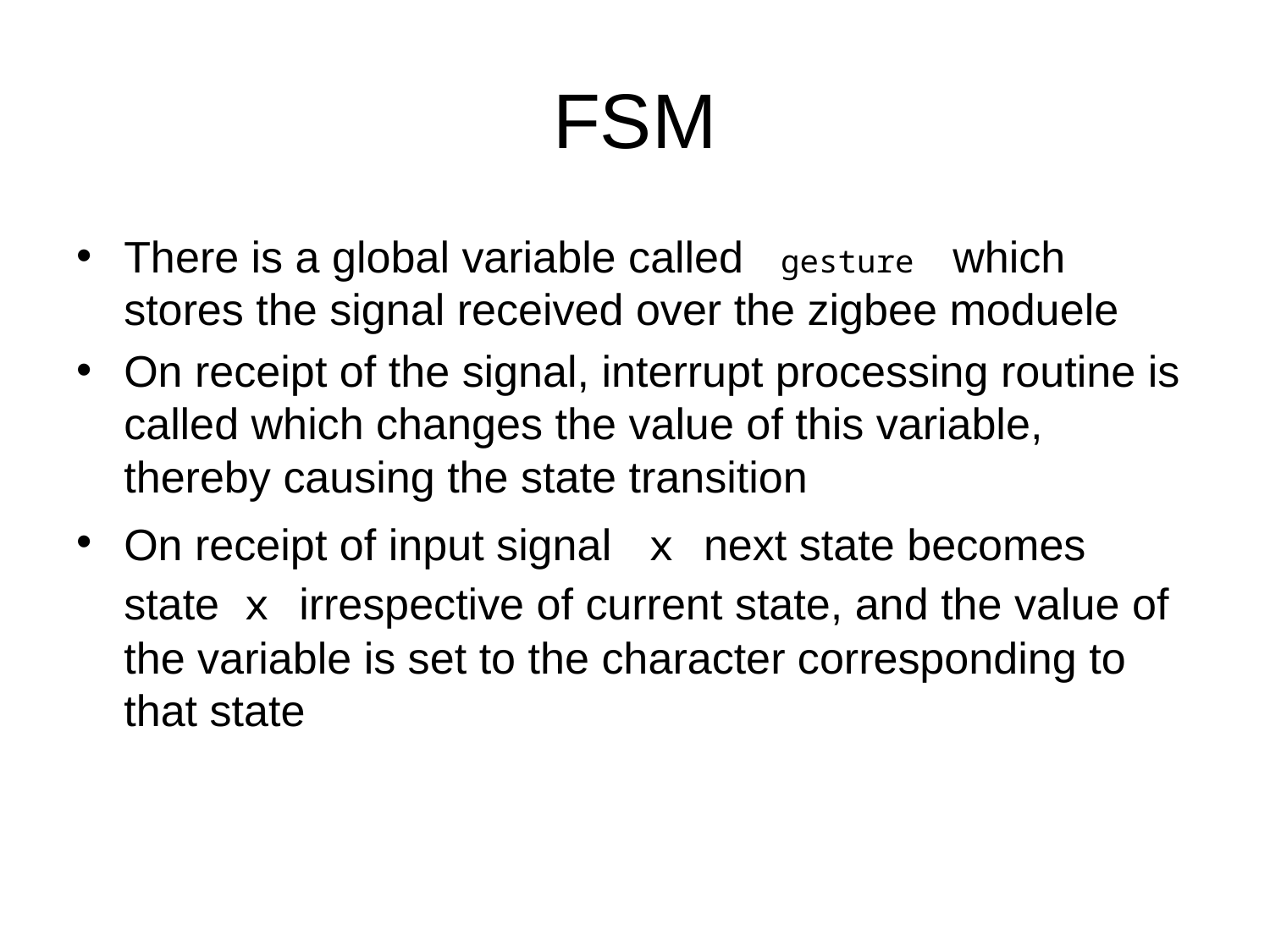

# FSM
There is a global variable called   gesture  which stores the signal received over the zigbee moduele
On receipt of the signal, interrupt processing routine is called which changes the value of this variable, thereby causing the state transition
On receipt of input signal   x next state becomes state  x irrespective of current state, and the value of the variable is set to the character corresponding to that state